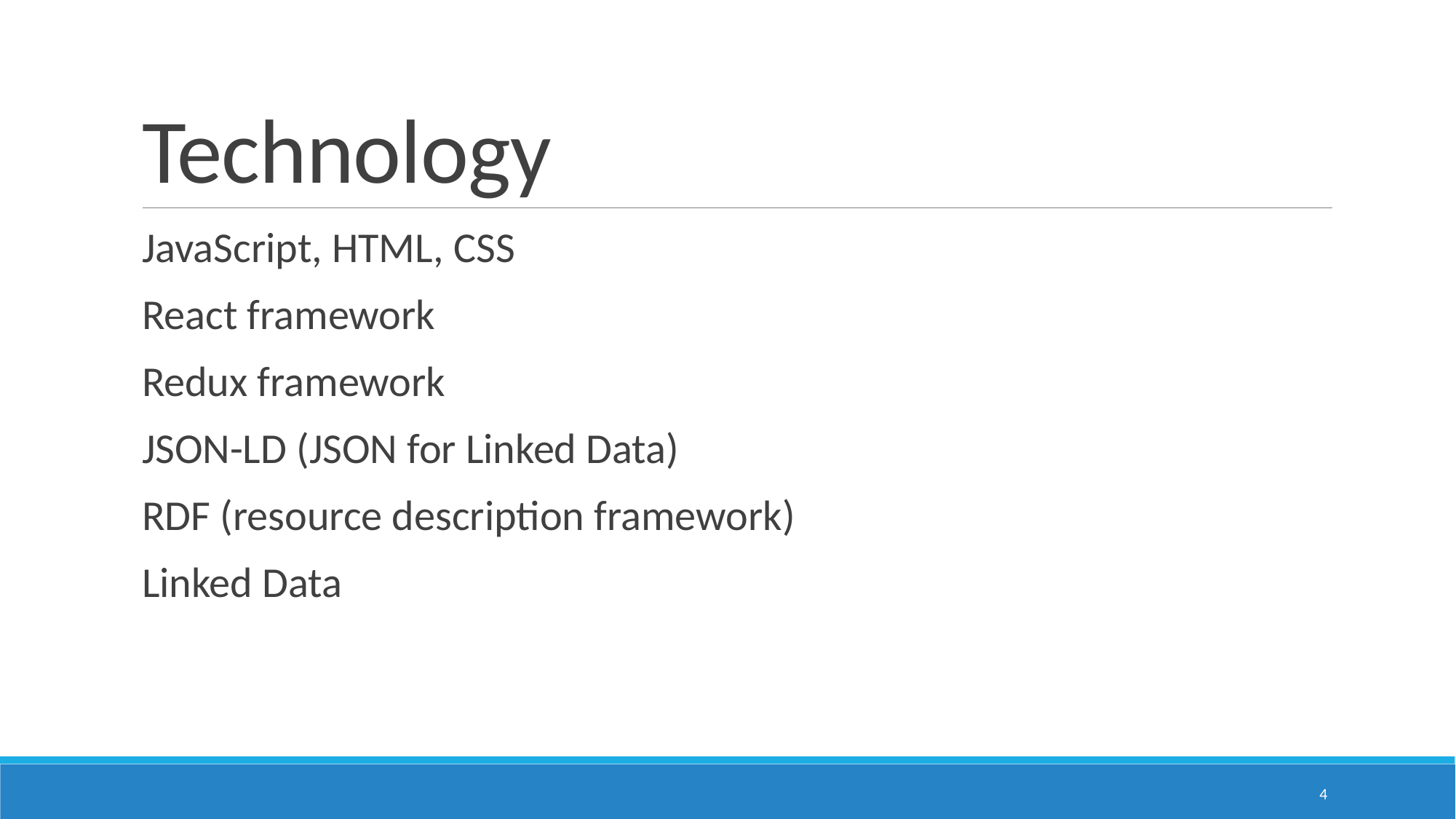

# Technology
JavaScript, HTML, CSS
React framework
Redux framework
JSON-LD (JSON for Linked Data)
RDF (resource description framework)
Linked Data
4